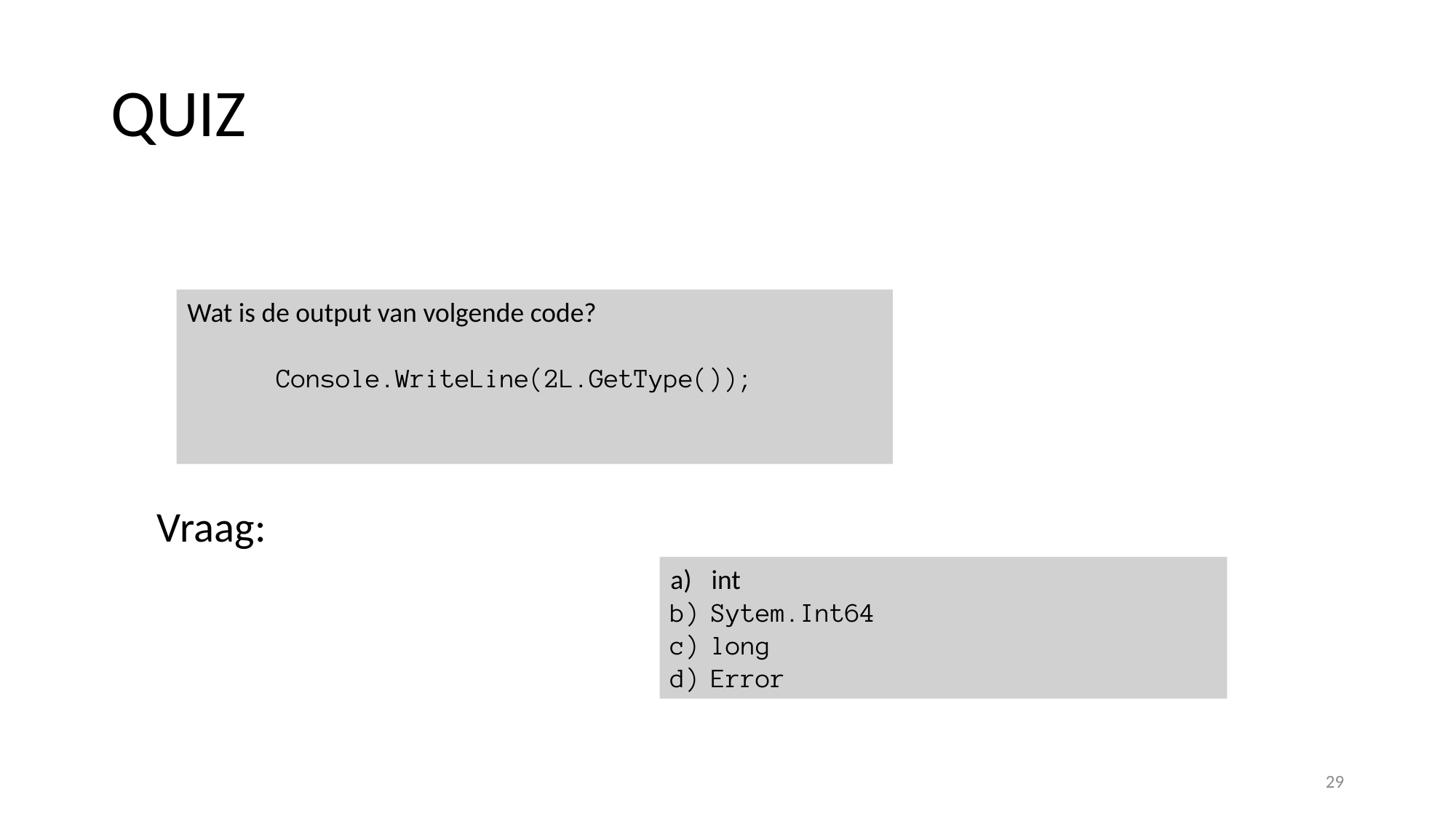

# QUIZ

Wat is de output van volgende code?

      Console.WriteLine(2L.GetType());

Vraag:
int
Sytem.Int64
long
Error
29